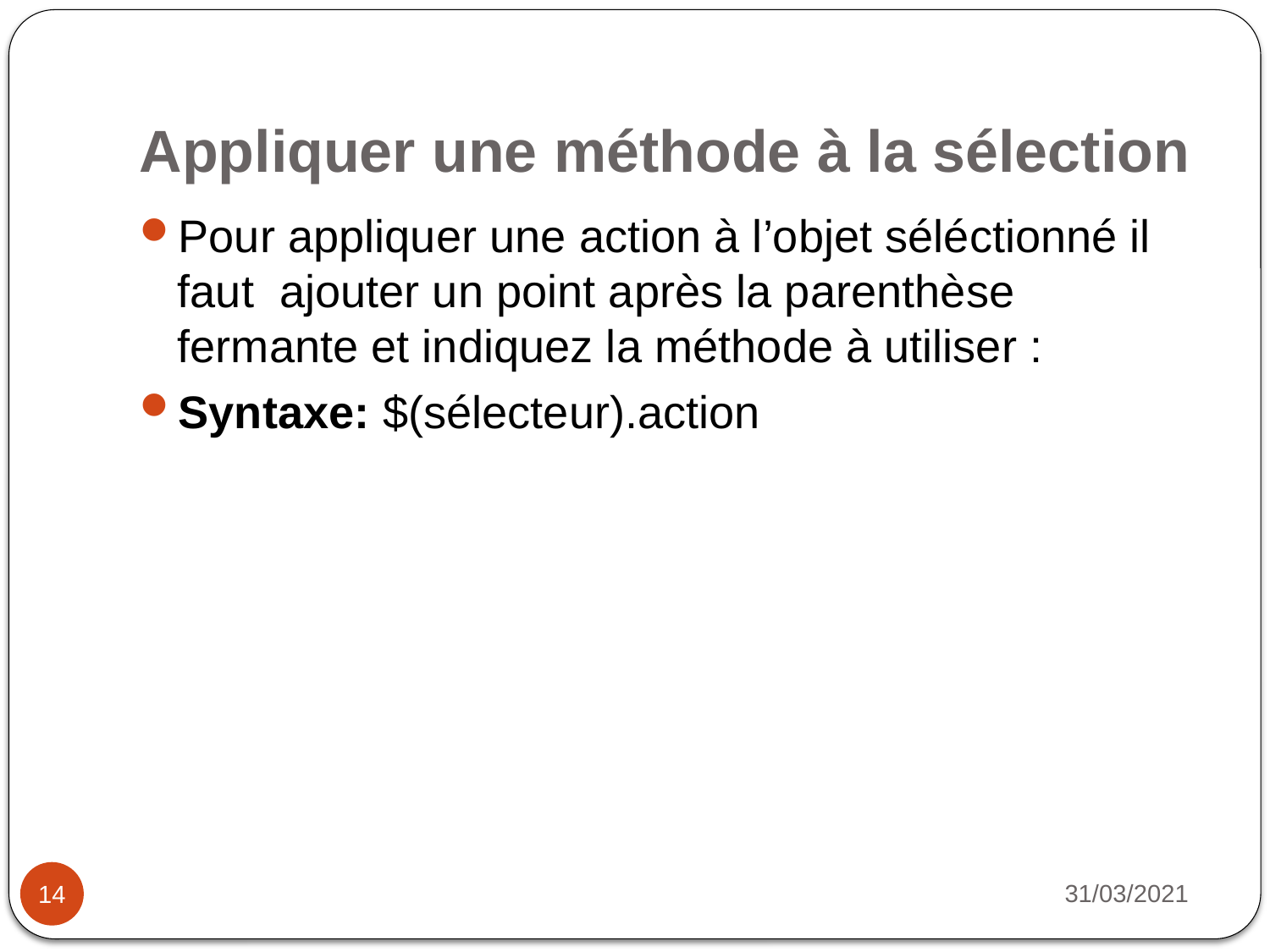

# Appliquer une méthode à la sélection
Pour appliquer une action à l’objet séléctionné il faut  ajouter un point après la parenthèse fermante et indiquez la méthode à utiliser :
Syntaxe: $(sélecteur).action
31/03/2021
14